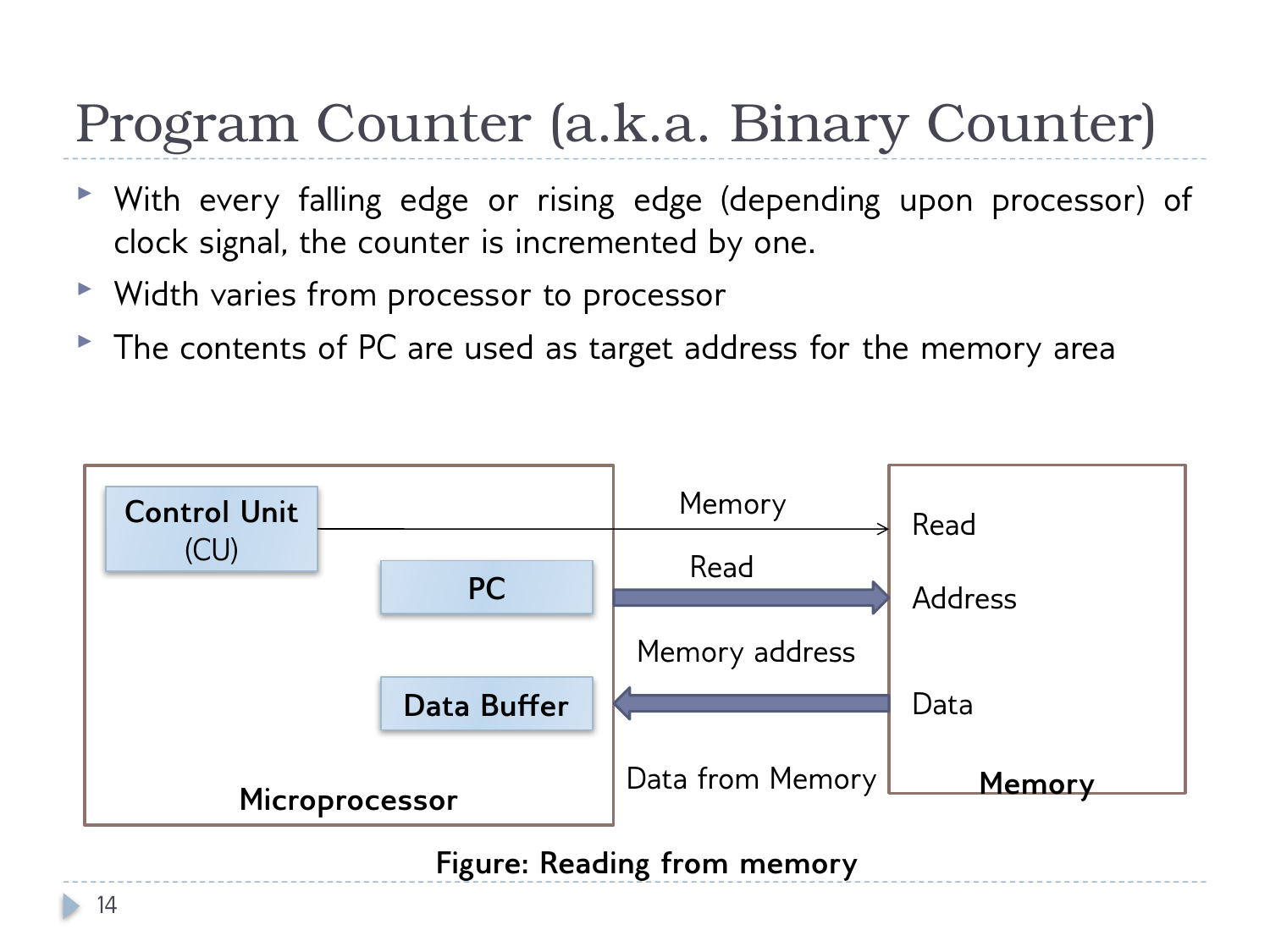

# Program Counter (a.k.a. Binary Counter)
With every falling edge or rising edge (depending upon processor) of clock signal, the counter is incremented by one.
Width varies from processor to processor
The contents of PC are used as target address for the memory area

Microprocessor

Memory
Memory
Control Unit (CU)
Read
Read
PC
Address

Memory address
Data Buffer
Data

Data from Memory
Figure: Reading from memory
14